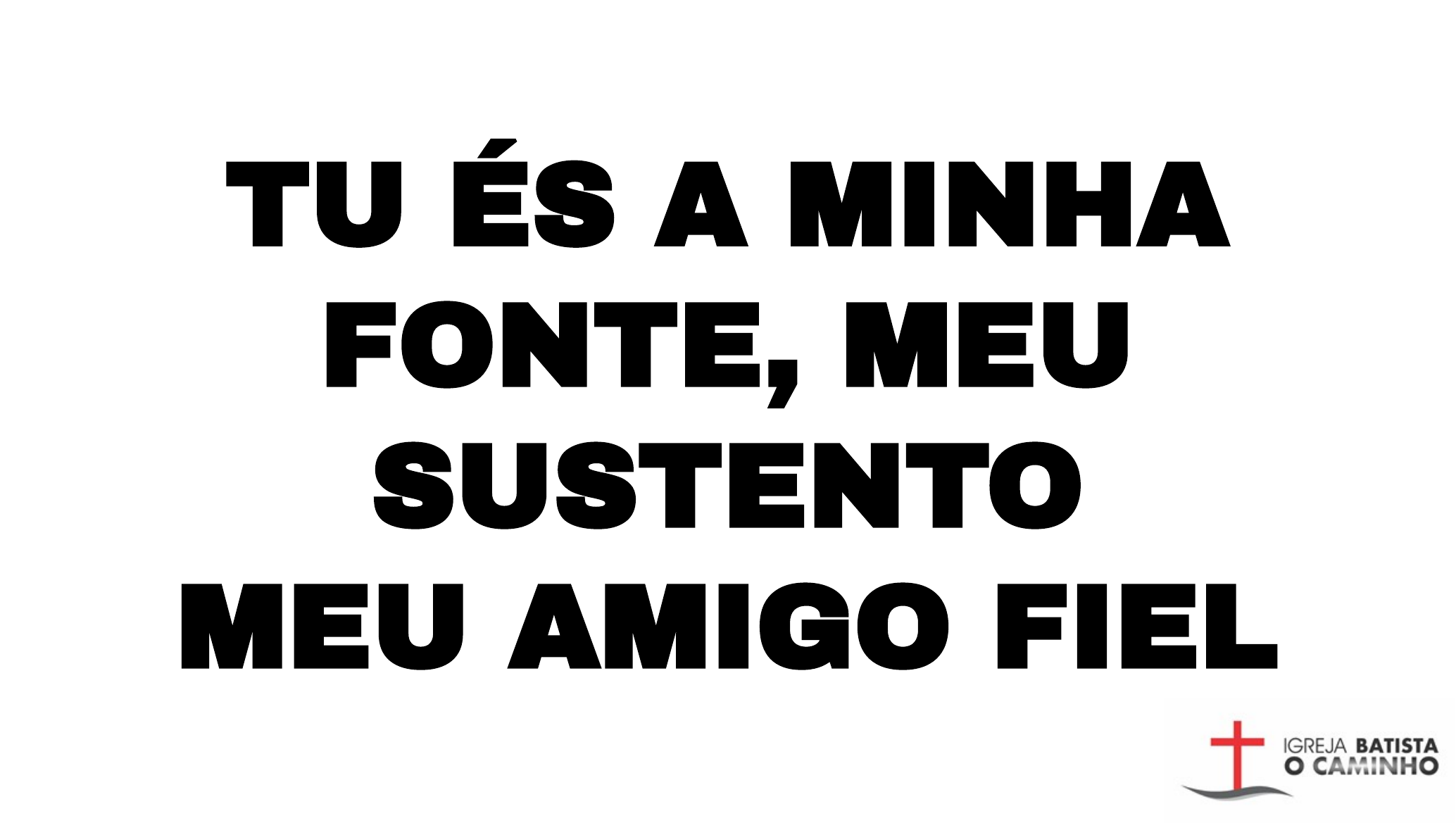

TU ÉS A MINHA FONTE, MEU SUSTENTO
MEU AMIGO FIEL